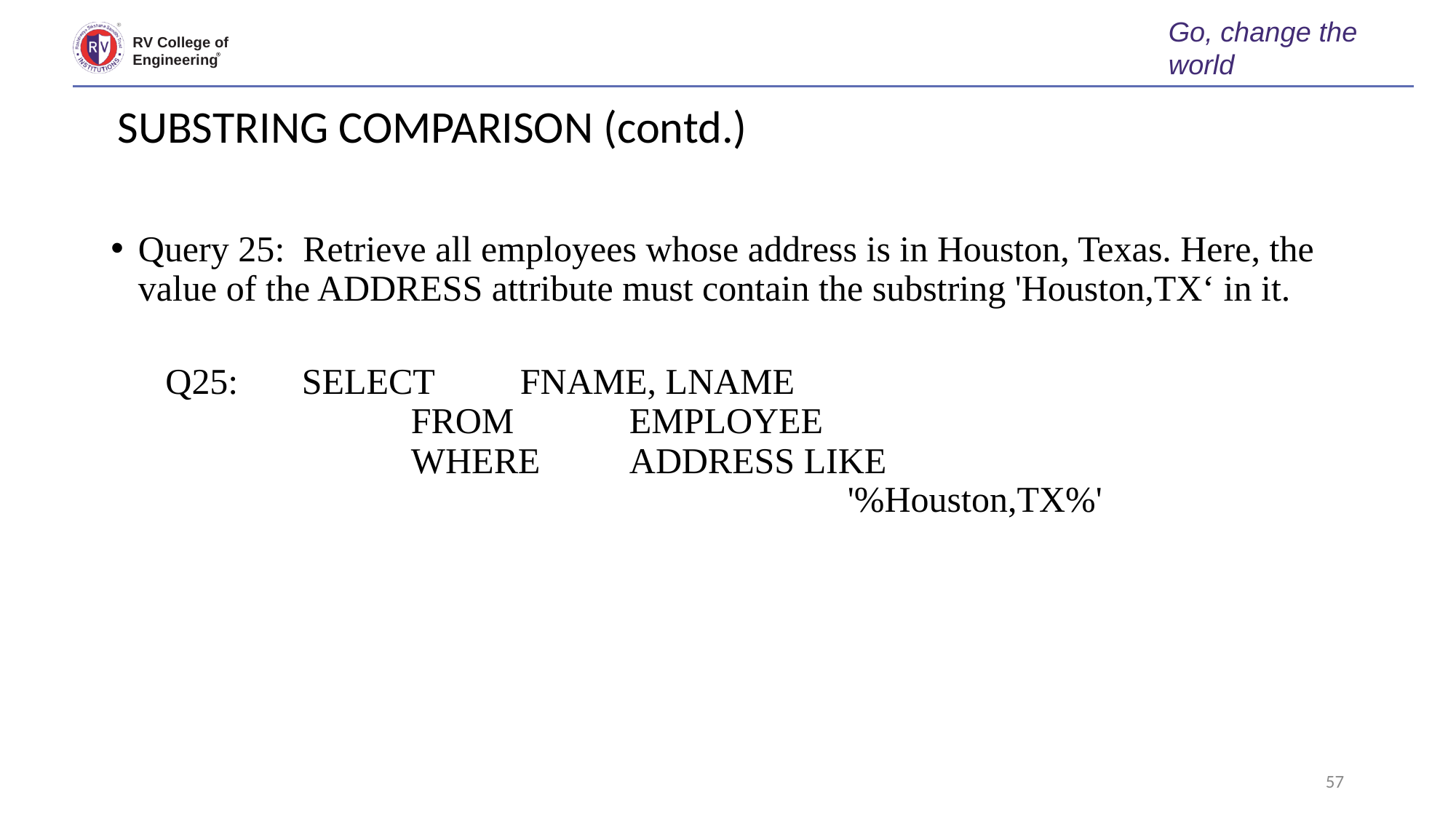

Go, change the world

RV College of
Engineering

# SUBSTRING COMPARISON (contd.)

Query 25:  Retrieve all employees whose address is in Houston, Texas. Here, the value of the ADDRESS attribute must contain the substring 'Houston,TX‘ in it.

Q25:	SELECT 	FNAME, LNAME
		FROM		EMPLOYEE
		WHERE	ADDRESS LIKE 										'%Houston,TX%'
Manages :  1:1 relationship type between EMPLOYEE and 	   DEPARTMENT. Employee participation is partial. Department participation is not clear from requirements

 are the relationship types observed

57